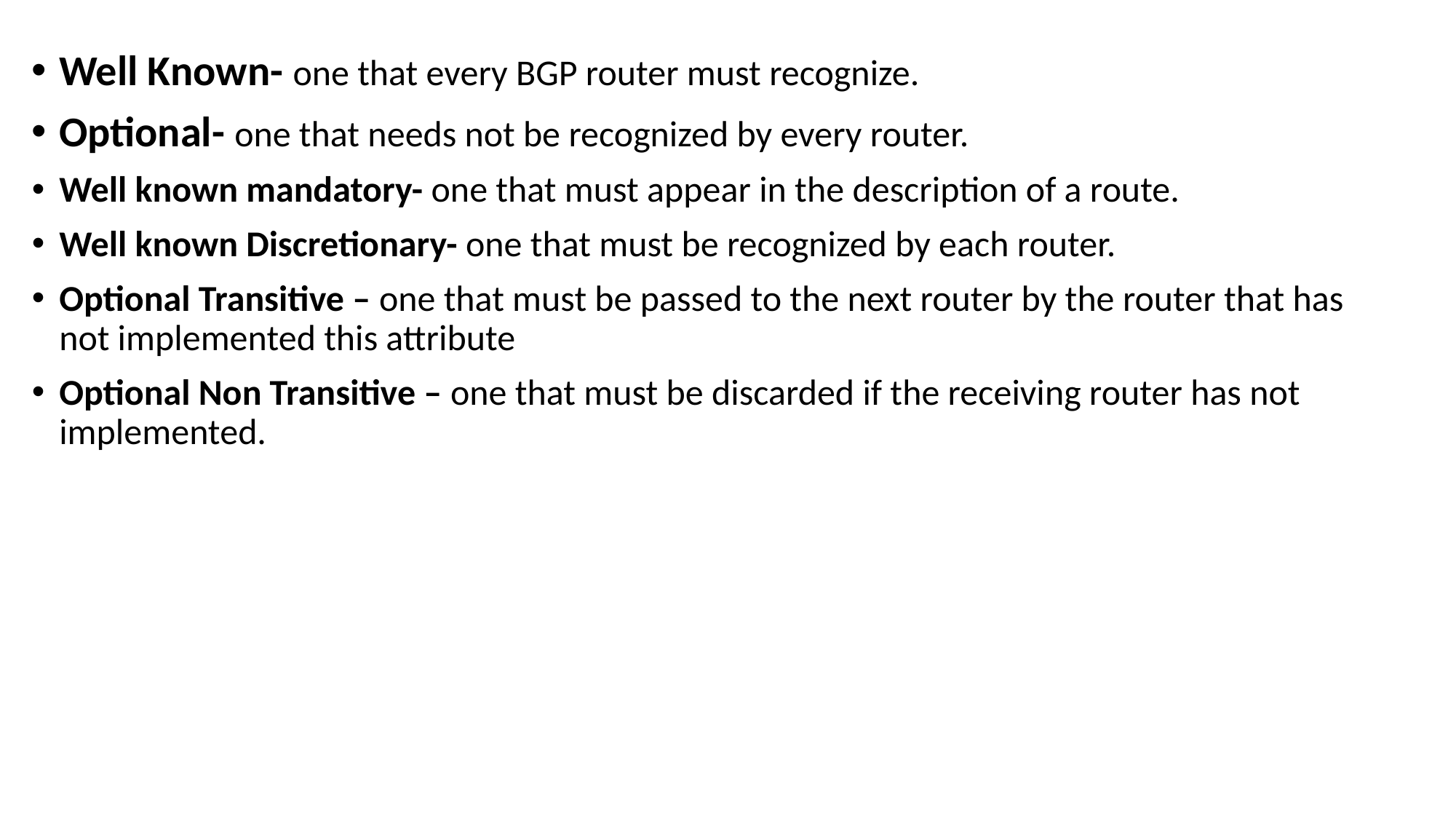

# Well Known- one that every BGP router must recognize.
Optional- one that needs not be recognized by every router.
Well known mandatory- one that must appear in the description of a route.
Well known Discretionary- one that must be recognized by each router.
Optional Transitive – one that must be passed to the next router by the router that has not implemented this attribute
Optional Non Transitive – one that must be discarded if the receiving router has not implemented.